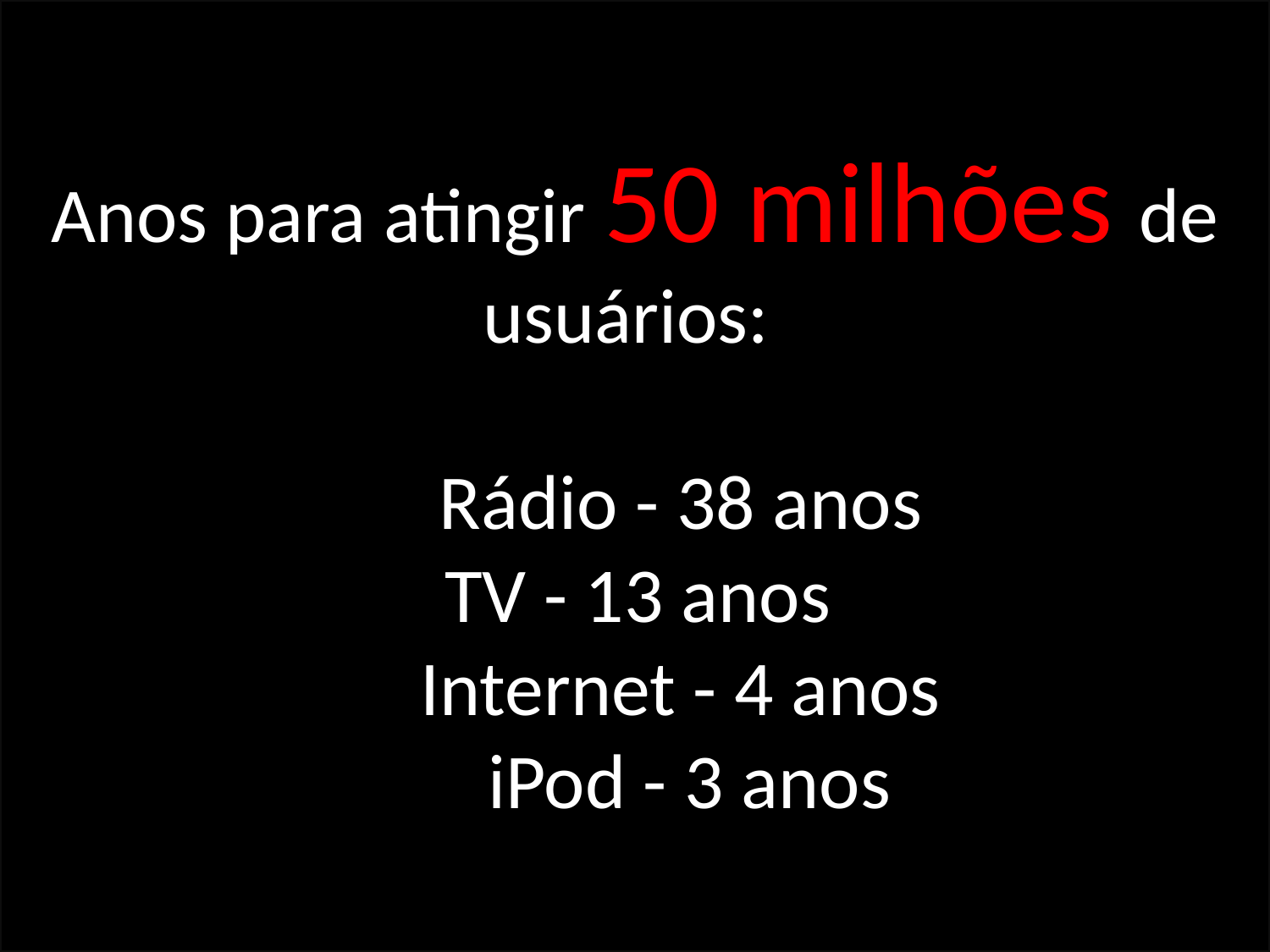

Anos para atingir 50 milhões de usuários:

	Rádio - 38 anos
	TV - 13 anos
	Internet - 4 anos
	iPod - 3 anos
#